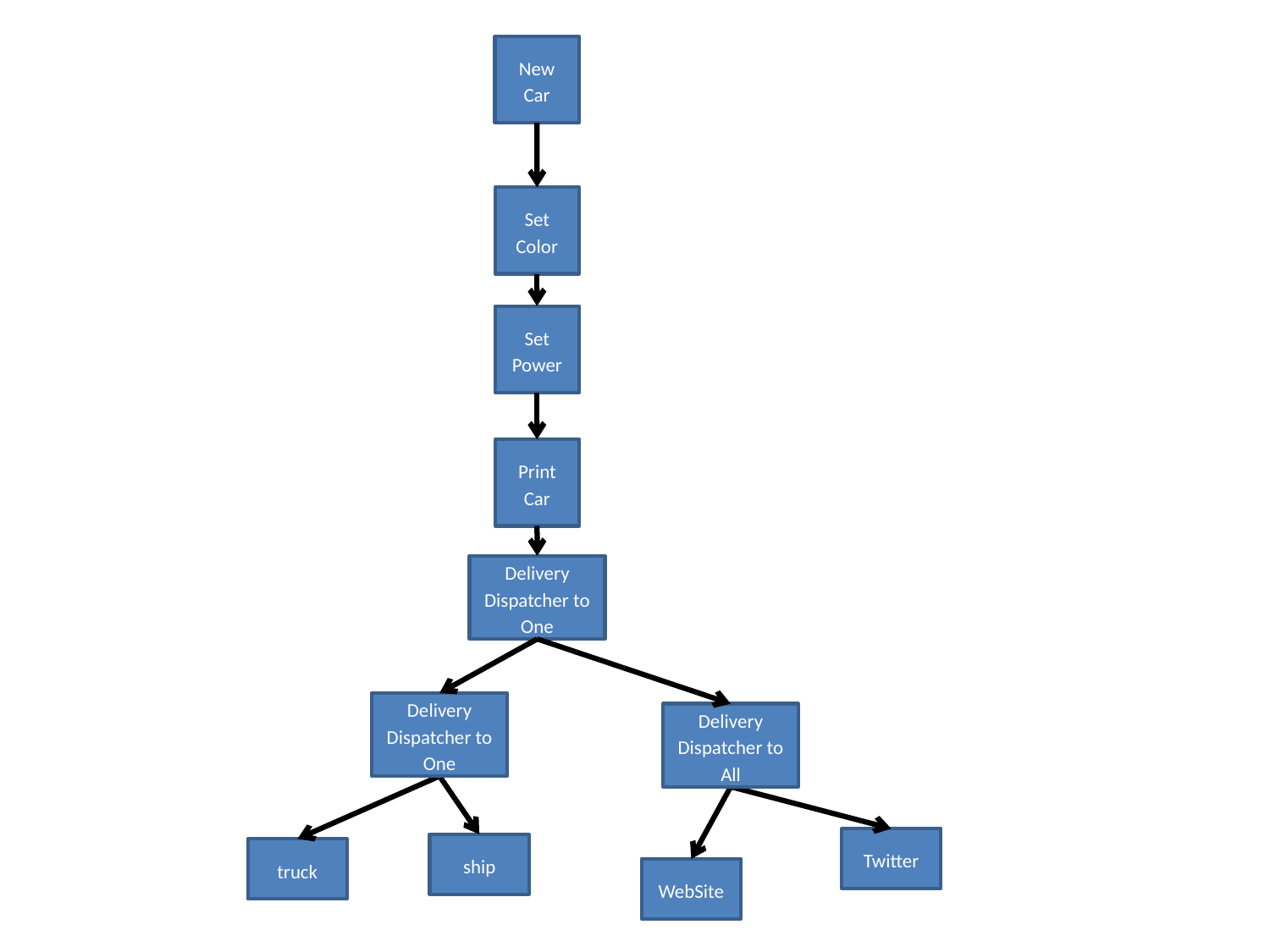

New Car
Set Color
Set Power
Print Car
Delivery Dispatcher to One
Delivery Dispatcher to One
Delivery Dispatcher to All
Twitter
ship
truck
WebSite